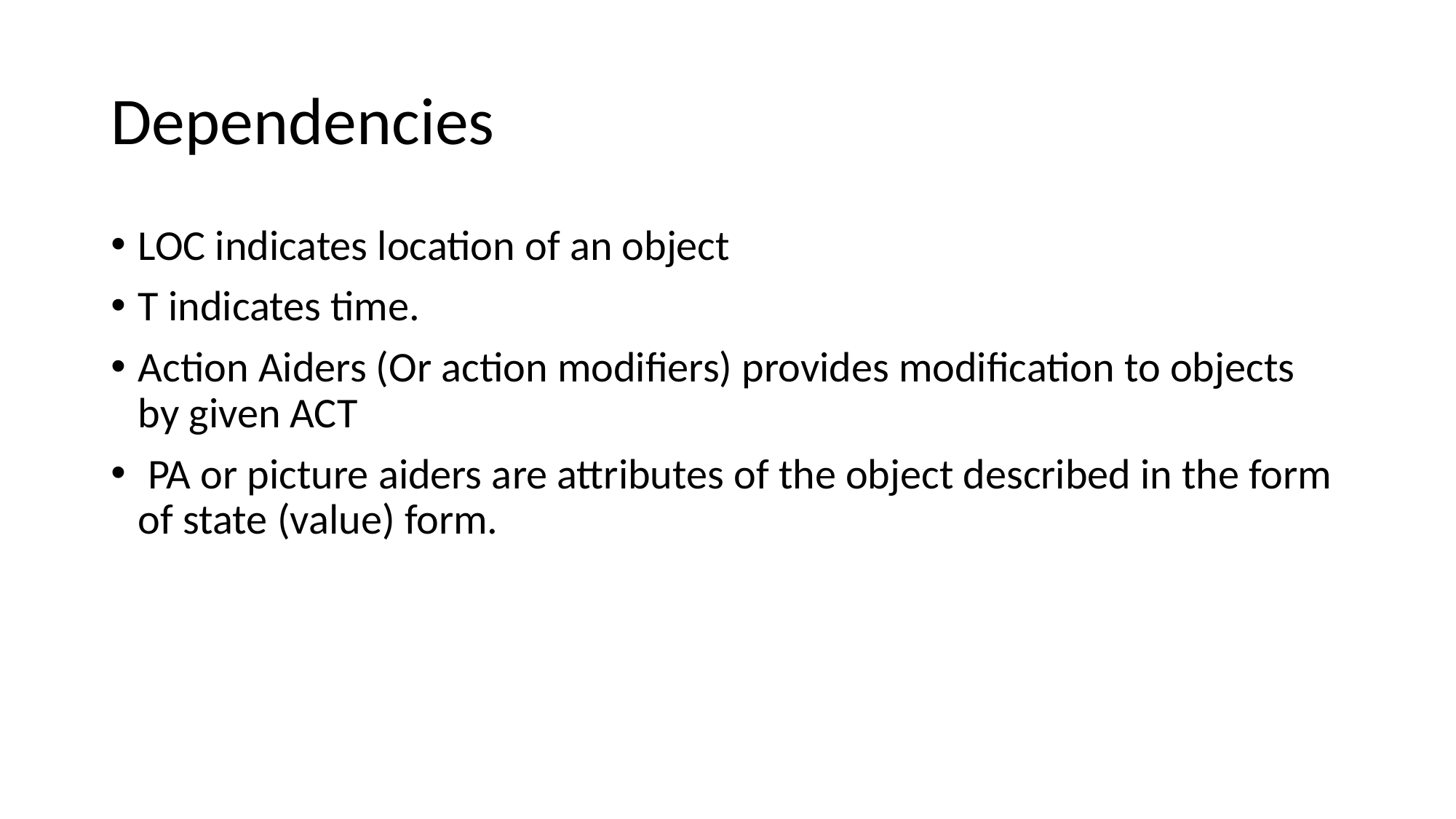

# Dependencies
LOC indicates location of an object
T indicates time.
Action Aiders (Or action modifiers) provides modification to objects by given ACT
 PA or picture aiders are attributes of the object described in the form of state (value) form.